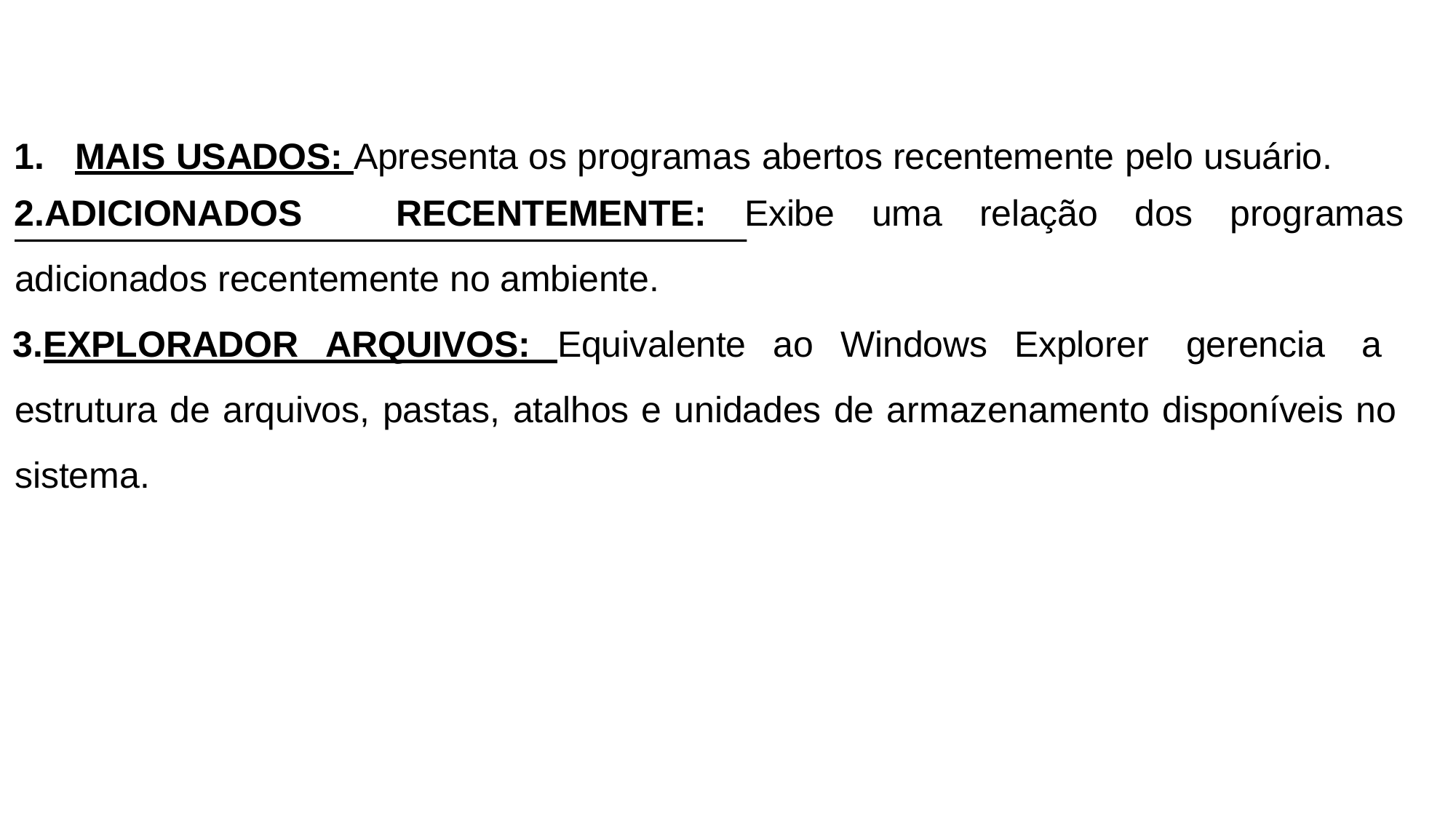

MAIS USADOS: Apresenta os programas abertos recentemente pelo usuário.
ADICIONADOS    RECENTEMENTE: Exibe uma   relação dos programas
adicionados recentemente no ambiente.
EXPLORADOR ARQUIVOS: Equivalente ao Windows Explorer gerencia a  estrutura de arquivos, pastas, atalhos e unidades de armazenamento disponíveis no  sistema.